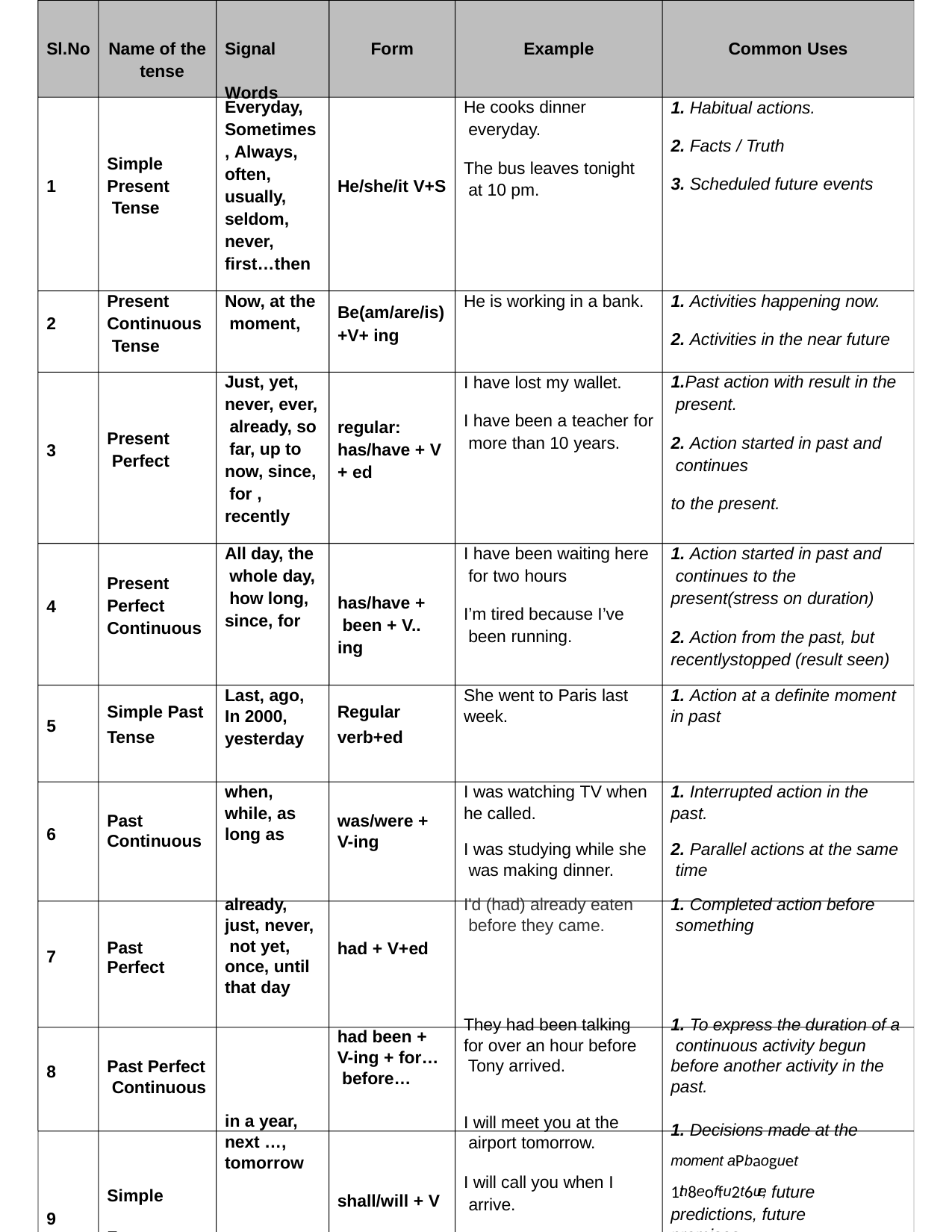

Name of the  tense
Signal  Words
Sl.No
Form
Example
Common Uses
SATHYABA
SHS1101
MA UNIVERSIT
Y
UNIT-I	English for
Science and Technology –
Everyday,  Sometimes
, Always,  often,  usually,  seldom,  never,  first…then
He cooks dinner  everyday.
1. Habitual actions.
2. Facts / Truth
Simple  Present  Tense
The bus leaves tonight  at 10 pm.
3. Scheduled future events
1
He/she/it V+S
Present  Continuous  Tense
Now, at the  moment,
He is working in a bank.
1. Activities happening now.
Be(am/are/is)
+V+ ing
2
2. Activities in the near future
Just, yet,  never, ever,  already, so  far, up to  now, since,  for ,  recently
1.Past action with result in the  present.
I have lost my wallet.
I have been a teacher for  more than 10 years.
regular:  has/have + V
+ ed
Present  Perfect
2. Action started in past and  continues
3
to the present.
All day, the  whole day,  how long,  since, for
I have been waiting here  for two hours
1. Action started in past and  continues to the  present(stress on duration)
Present  Perfect  Continuous
has/have +  been + V..  ing
4
I’m tired because I’ve  been running.
2. Action from the past, but
|  |  |  |  | recentlystopped (result seen) |
| --- | --- | --- | --- | --- |
| Simple Past | Last, ago, In 2000, | Regular | She went to Paris last week. | 1. Action at a definite moment in past |
| Tense | yesterday | verb+ed |  |  |
|  | when, |  | I was watching TV when | 1. Interrupted action in the |
| Past Continuous Past Perfect Past Perfect Continuous Simple Future | while, as long as already, just, never, not yet, once, until that day in a year, next …, tomorrow | was/were + V-ing had + V+ed had been + V-ing + for… before… shall/will + V | he called. I was studying while she was making dinner. I'd (had) already eaten before they came. They had been talking for over an hour before Tony arrived. I will meet you at the airport tomorrow. I will call you when I arrive. | past. 2. Parallel actions at the same time 1. Completed action before something 1. To express the duration of a continuous activity begun before another activity in the past. 1. Decisions made at the moment aPbaoguet 1th8eoffu2t6ure, future predictions, future promises. |

5
6
7
8
9